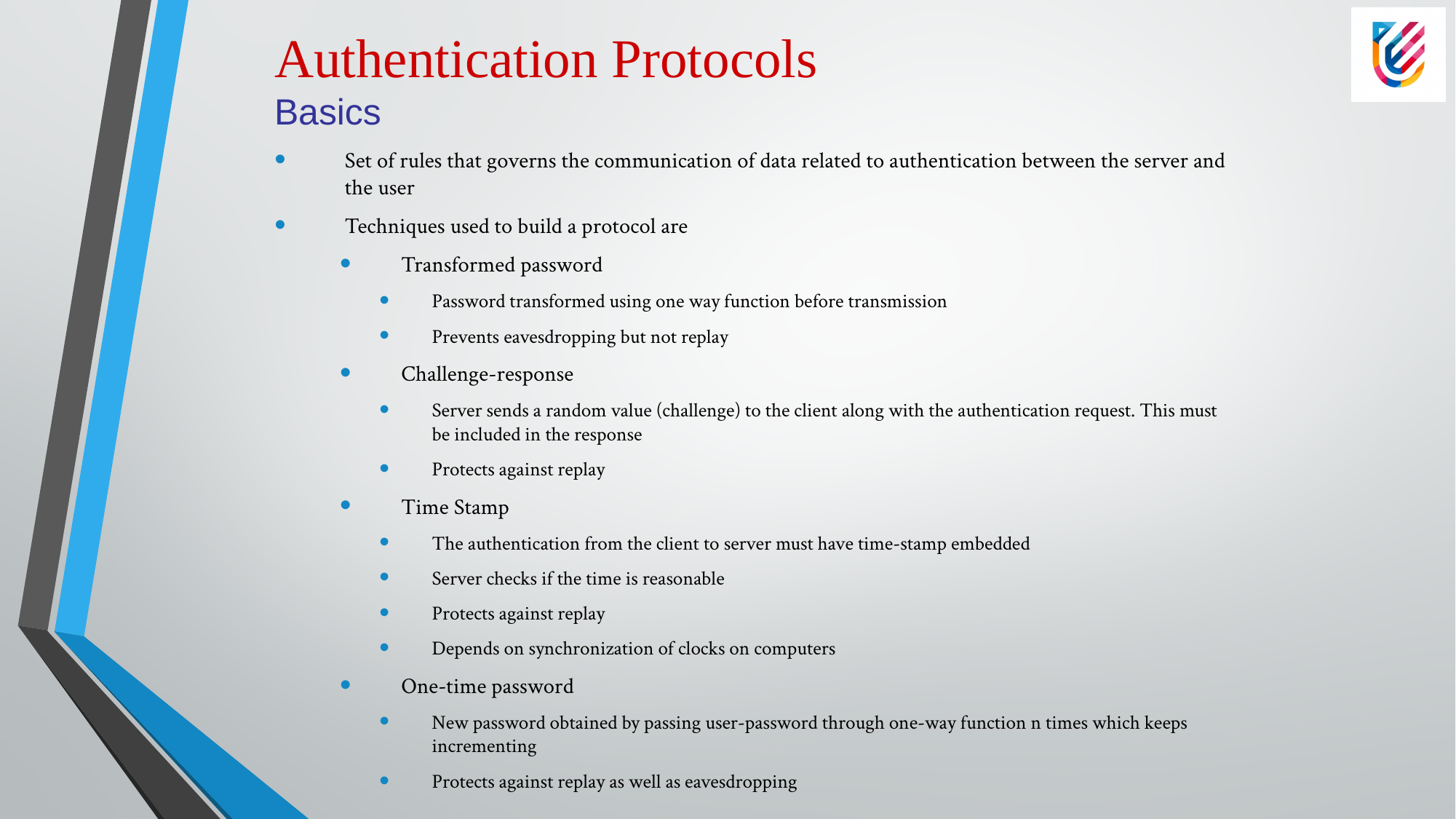

Authentication Protocols
Basics
Set of rules that governs the communication of data related to authentication between the server and the user
Techniques used to build a protocol are
Transformed password
Password transformed using one way function before transmission
Prevents eavesdropping but not replay
Challenge-response
Server sends a random value (challenge) to the client along with the authentication request. This must be included in the response
Protects against replay
Time Stamp
The authentication from the client to server must have time-stamp embedded
Server checks if the time is reasonable
Protects against replay
Depends on synchronization of clocks on computers
One-time password
New password obtained by passing user-password through one-way function n times which keeps incrementing
Protects against replay as well as eavesdropping